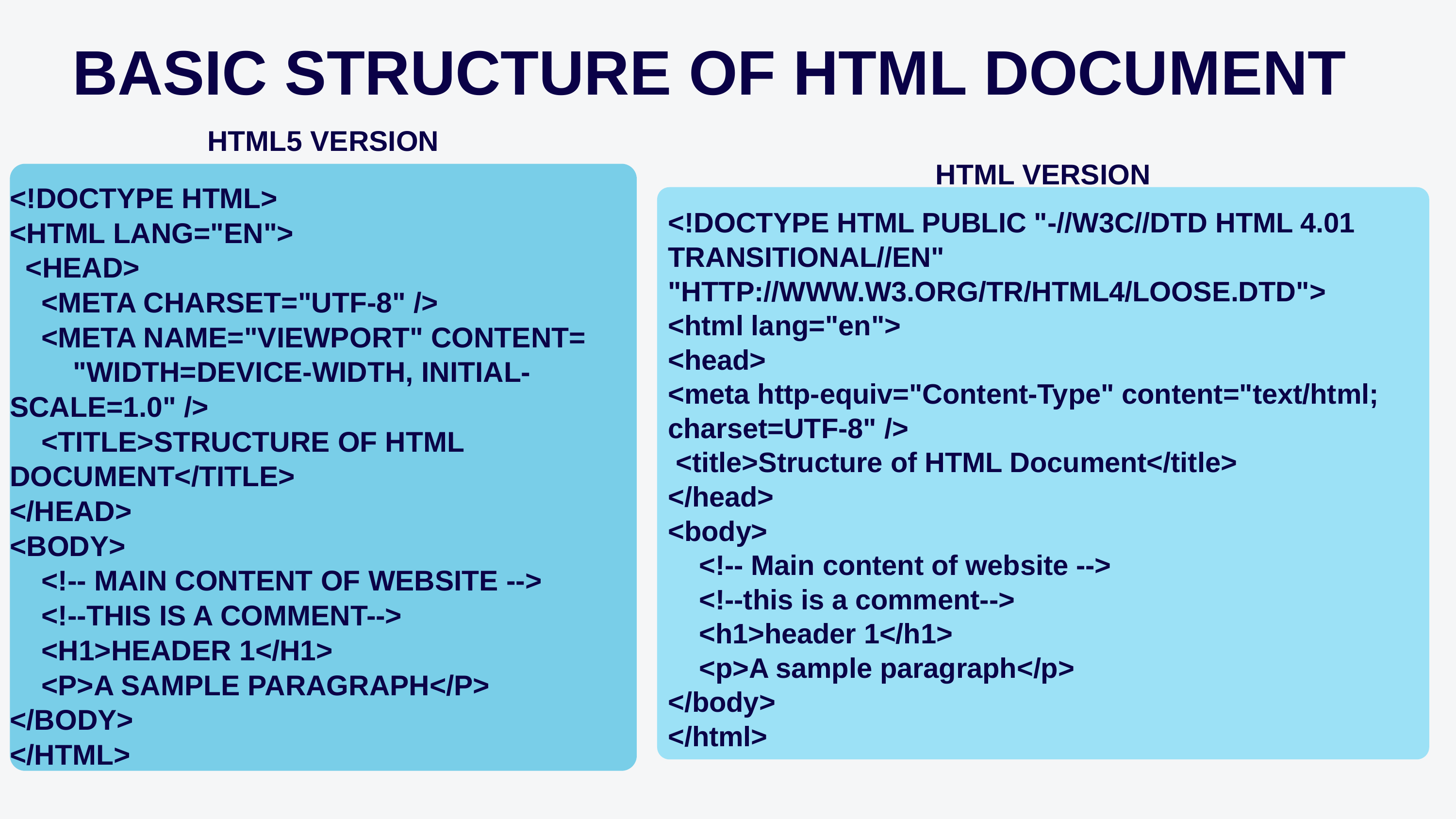

BASIC STRUCTURE OF HTML DOCUMENT
HTML5 VERSION
HTML VERSION

<!DOCTYPE HTML>
<HTML LANG="EN">
  <HEAD>
    <META CHARSET="UTF-8" />
    <META NAME="VIEWPORT" CONTENT=
        "WIDTH=DEVICE-WIDTH, INITIAL-SCALE=1.0" />
    <TITLE>STRUCTURE OF HTML DOCUMENT</TITLE>
</HEAD>
<BODY>
    <!-- MAIN CONTENT OF WEBSITE -->
    <!--THIS IS A COMMENT-->
    <H1>HEADER 1</H1>
    <P>A SAMPLE PARAGRAPH</P>
</BODY>
</HTML>

<!DOCTYPE HTML PUBLIC "-//W3C//DTD HTML 4.01 TRANSITIONAL//EN" "HTTP://WWW.W3.ORG/TR/HTML4/LOOSE.DTD">
<html lang="en">
<head>
<meta http-equiv="Content-Type" content="text/html; charset=UTF-8" />
 <title>Structure of HTML Document</title>
</head>
<body>
    <!-- Main content of website -->
    <!--this is a comment-->
    <h1>header 1</h1>
    <p>A sample paragraph</p>
</body>
</html>